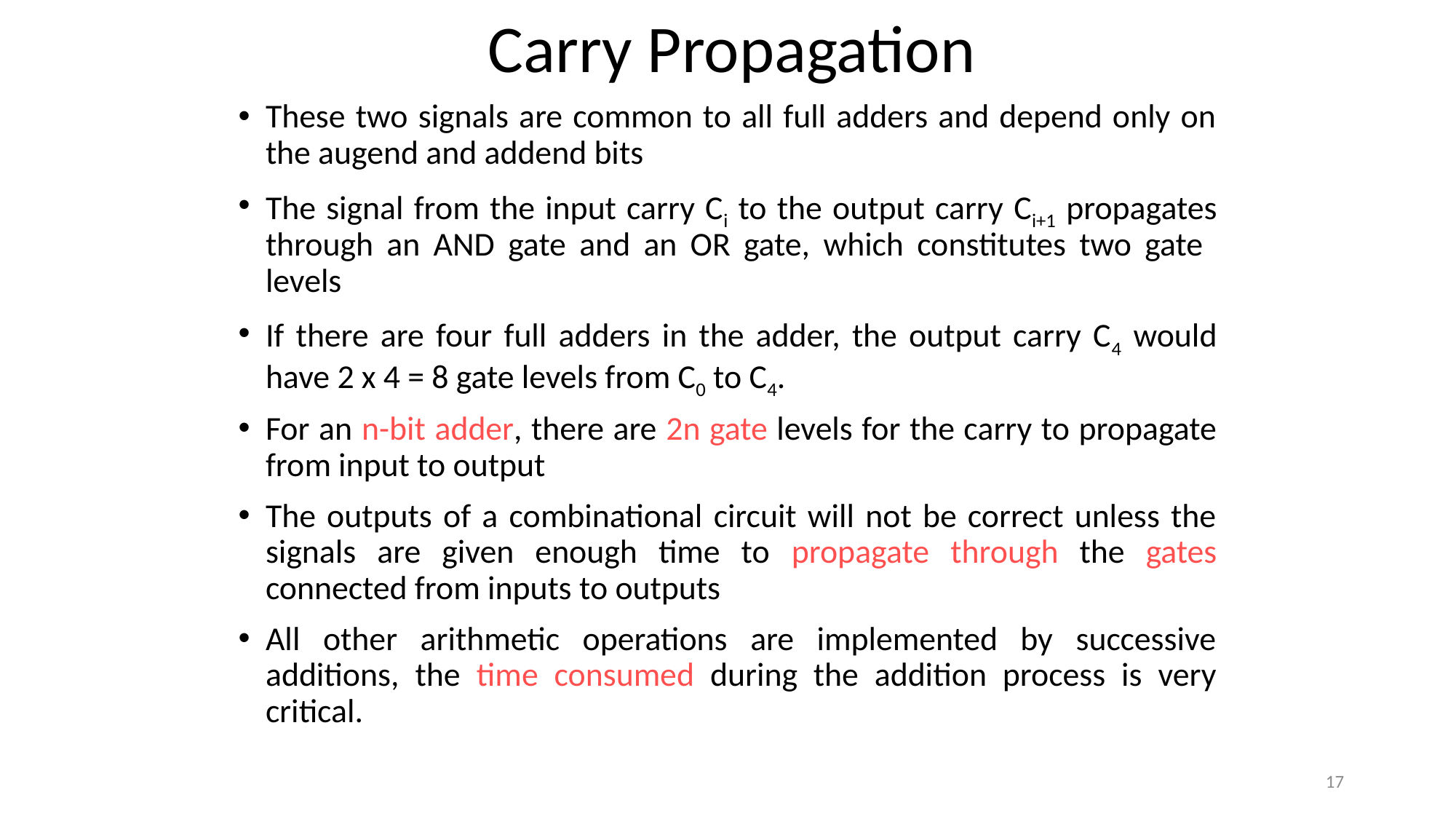

# Carry Propagation
These two signals are common to all full adders and depend only on the augend and addend bits
The signal from the input carry Ci to the output carry Ci+1 propagates through an AND gate and an OR gate, which constitutes two gate  levels
If there are four full adders in the adder, the output carry C4 would have 2 x 4 = 8 gate levels from C0 to C4.
For an n-bit adder, there are 2n gate levels for the carry to propagate from input to output
The outputs of a combinational circuit will not be correct unless the signals are given enough time to propagate through the gates connected from inputs to outputs
All other arithmetic operations are implemented by successive additions, the time consumed during the addition process is very critical.

Fall 2021
17